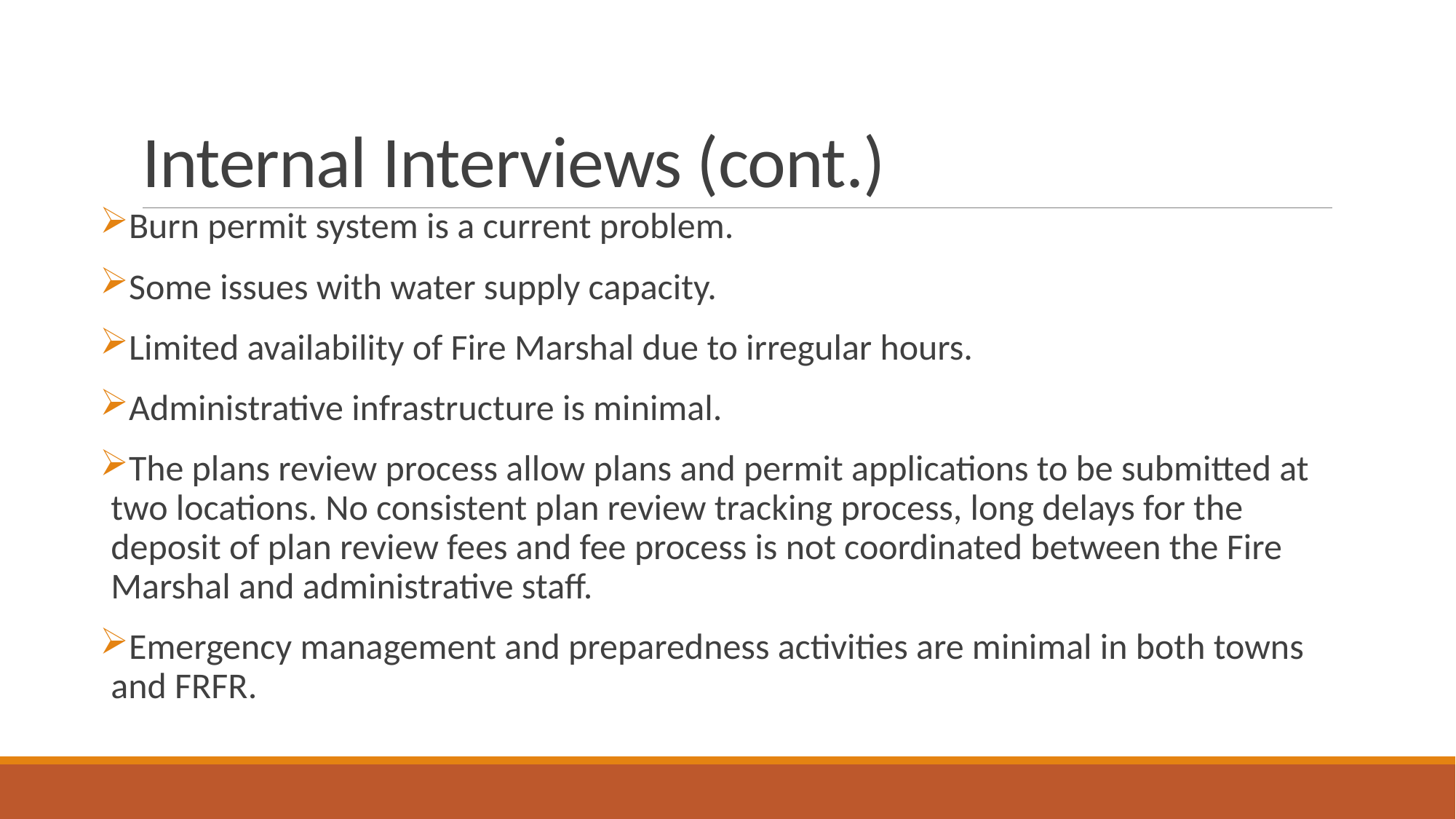

# Internal Interviews (cont.)
Burn permit system is a current problem.
Some issues with water supply capacity.
Limited availability of Fire Marshal due to irregular hours.
Administrative infrastructure is minimal.
The plans review process allow plans and permit applications to be submitted at two locations. No consistent plan review tracking process, long delays for the deposit of plan review fees and fee process is not coordinated between the Fire Marshal and administrative staff.
Emergency management and preparedness activities are minimal in both towns and FRFR.